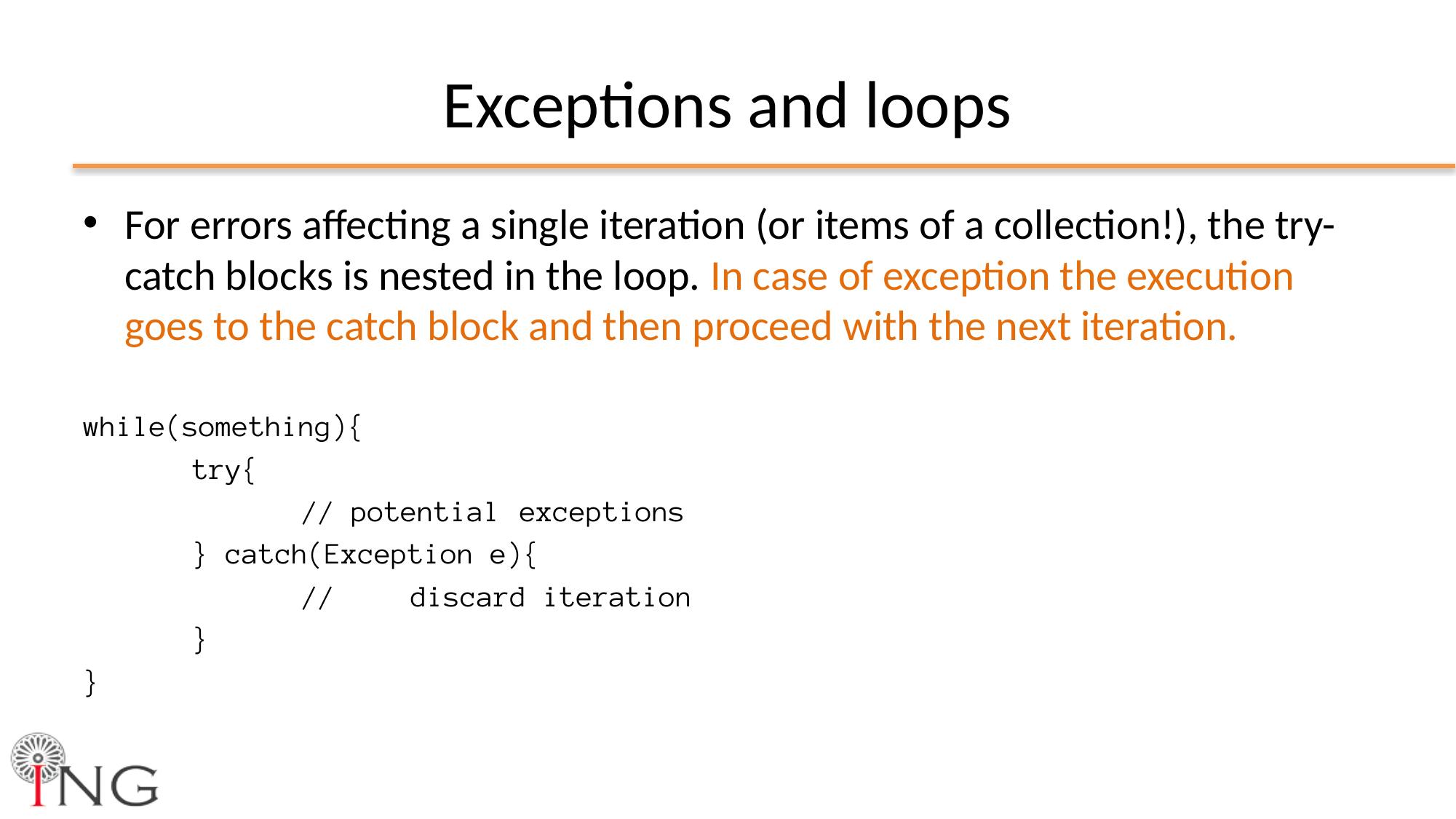

# Exceptions and loops
For errors affecting a single iteration (or items of a collection!), the try-catch blocks is nested in the loop. In case of exception the execution goes to the catch block and then proceed with the next iteration.

while(something){
	try{
		// potential	exceptions
	} catch(Exception e){
		//	discard iteration
	}
}